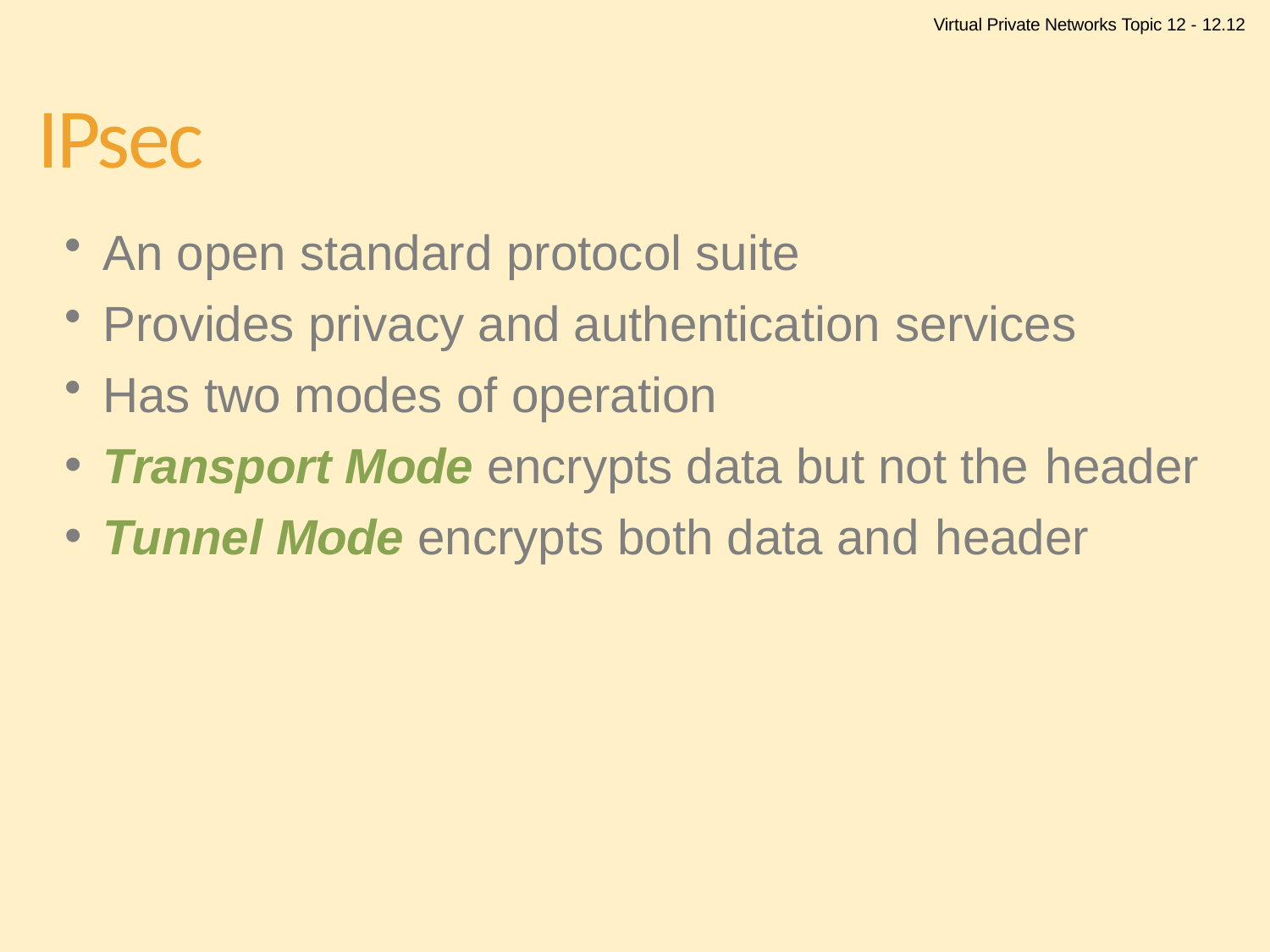

Virtual Private Networks Topic 12 - 12.12
# IPsec
An open standard protocol suite
Provides privacy and authentication services
Has two modes of operation
Transport Mode encrypts data but not the header
Tunnel Mode encrypts both data and header